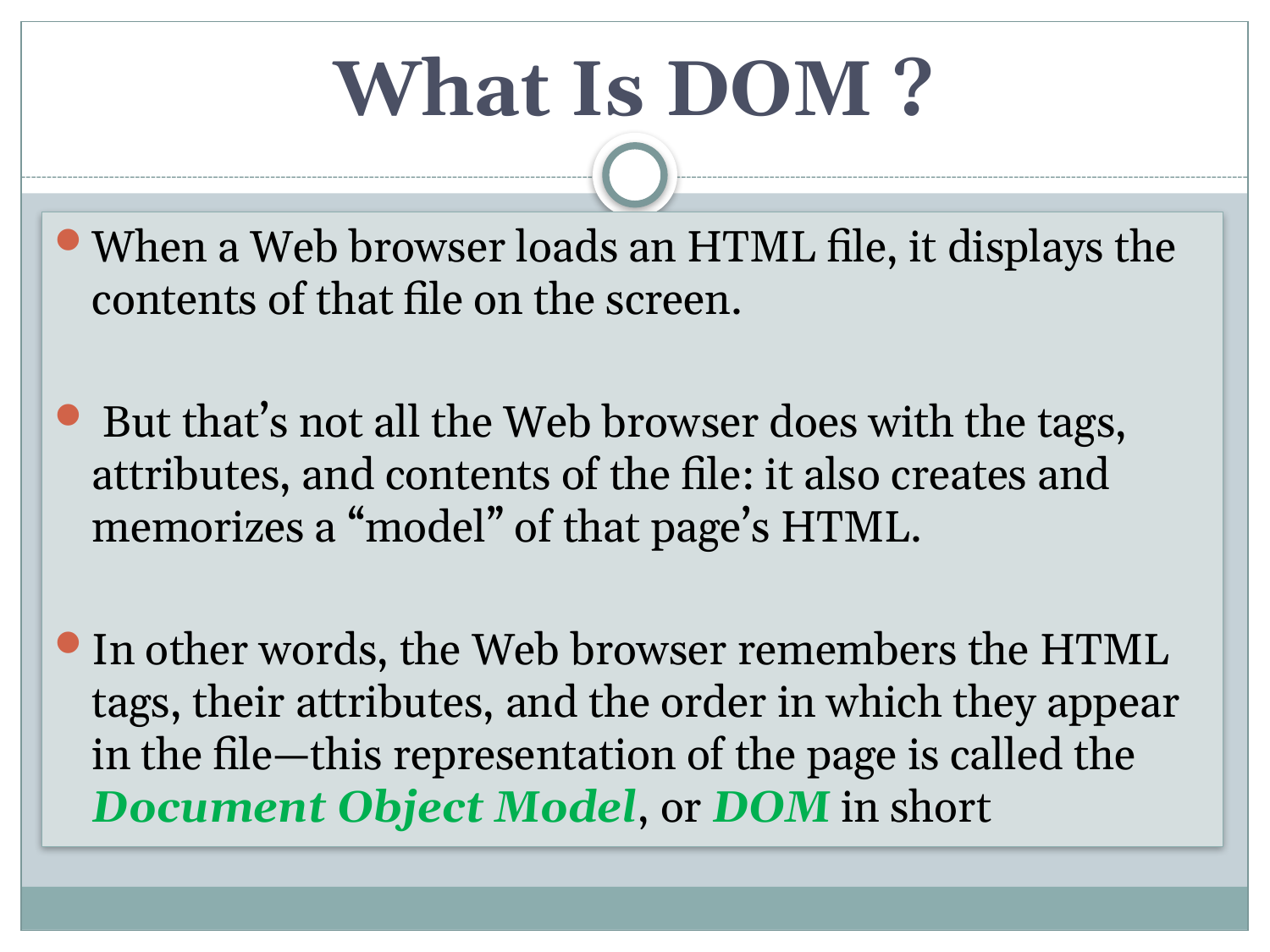

# What Is DOM ?
When a Web browser loads an HTML file, it displays the contents of that file on the screen.

 But that’s not all the Web browser does with the tags, attributes, and contents of the file: it also creates and memorizes a “model” of that page’s HTML.

In other words, the Web browser remembers the HTML tags, their attributes, and the order in which they appear in the file—this representation of the page is called the Document Object Model, or DOM in short